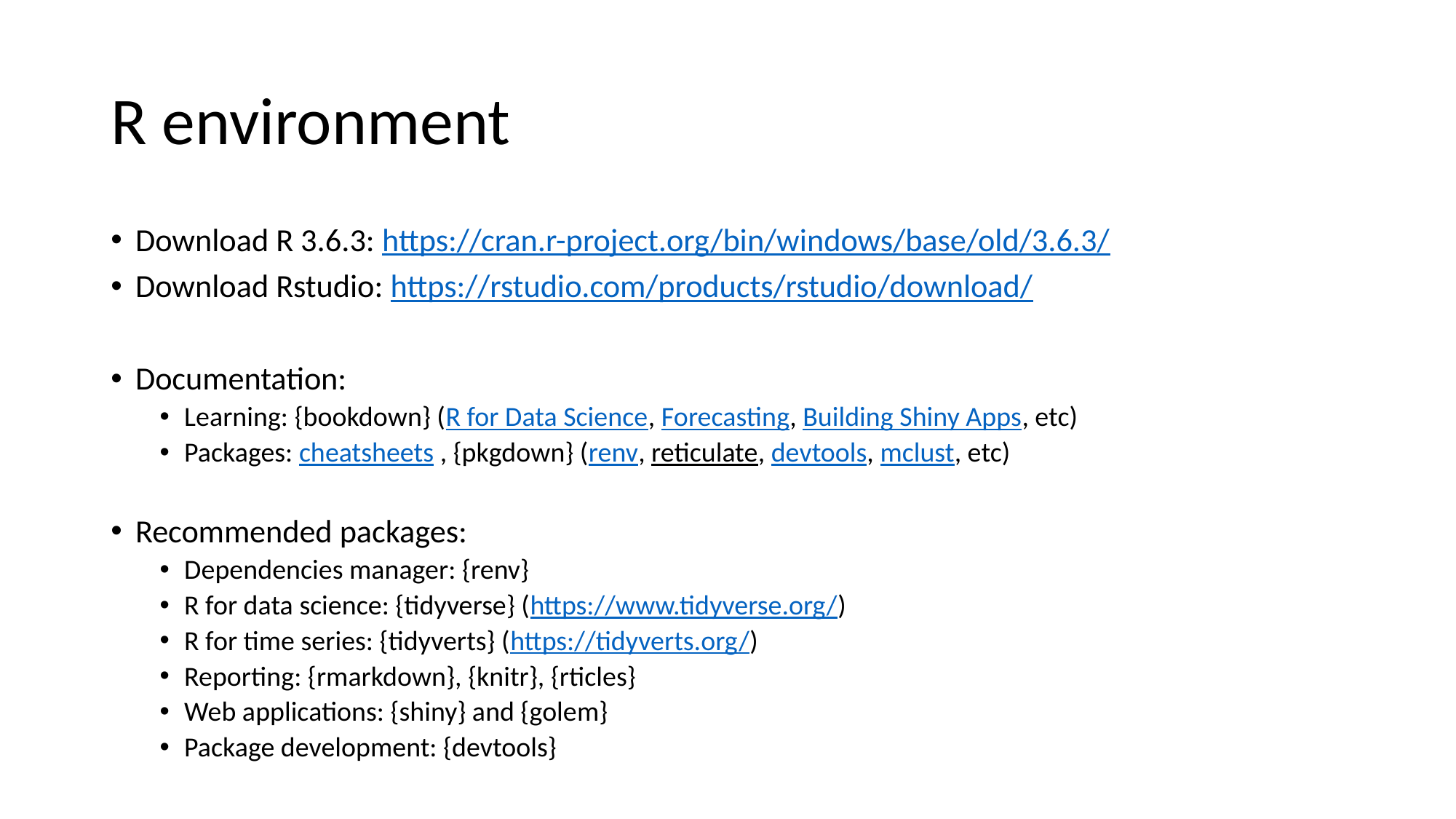

# R environment
Download R 3.6.3: https://cran.r-project.org/bin/windows/base/old/3.6.3/
Download Rstudio: https://rstudio.com/products/rstudio/download/

Documentation:
Learning: {bookdown} (R for Data Science, Forecasting, Building Shiny Apps, etc)
Packages: cheatsheets , {pkgdown} (renv, reticulate, devtools, mclust, etc)

Recommended packages:
Dependencies manager: {renv}
R for data science: {tidyverse} (https://www.tidyverse.org/)
R for time series: {tidyverts} (https://tidyverts.org/)
Reporting: {rmarkdown}, {knitr}, {rticles}
Web applications: {shiny} and {golem}
Package development: {devtools}